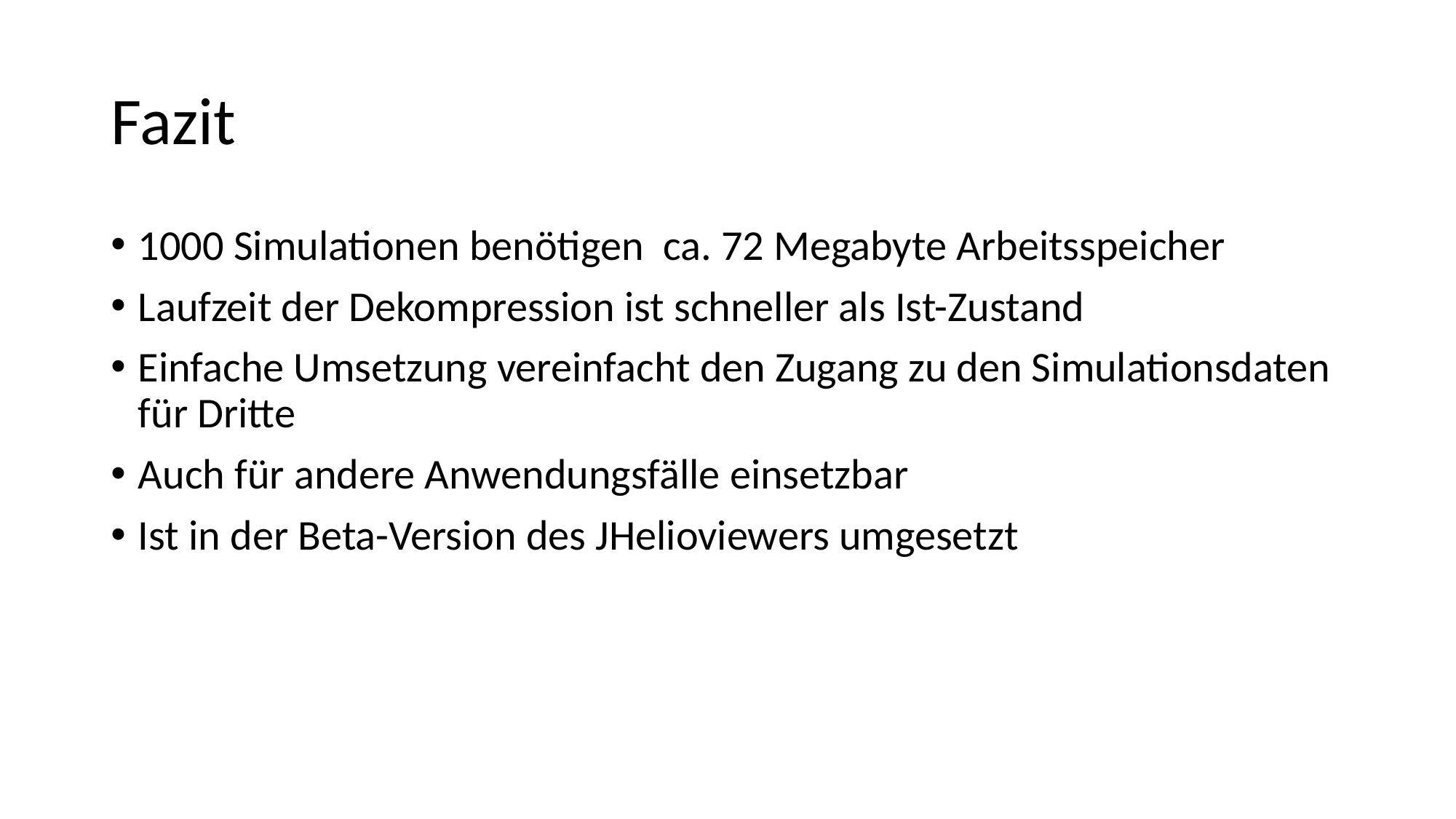

# Fazit
1000 Simulationen benötigen  ca. 72 Megabyte Arbeitsspeicher
Laufzeit der Dekompression ist schneller als Ist-Zustand
Einfache Umsetzung vereinfacht den Zugang zu den Simulationsdaten für Dritte
Auch für andere Anwendungsfälle einsetzbar
Ist in der Beta-Version des JHelioviewers umgesetzt